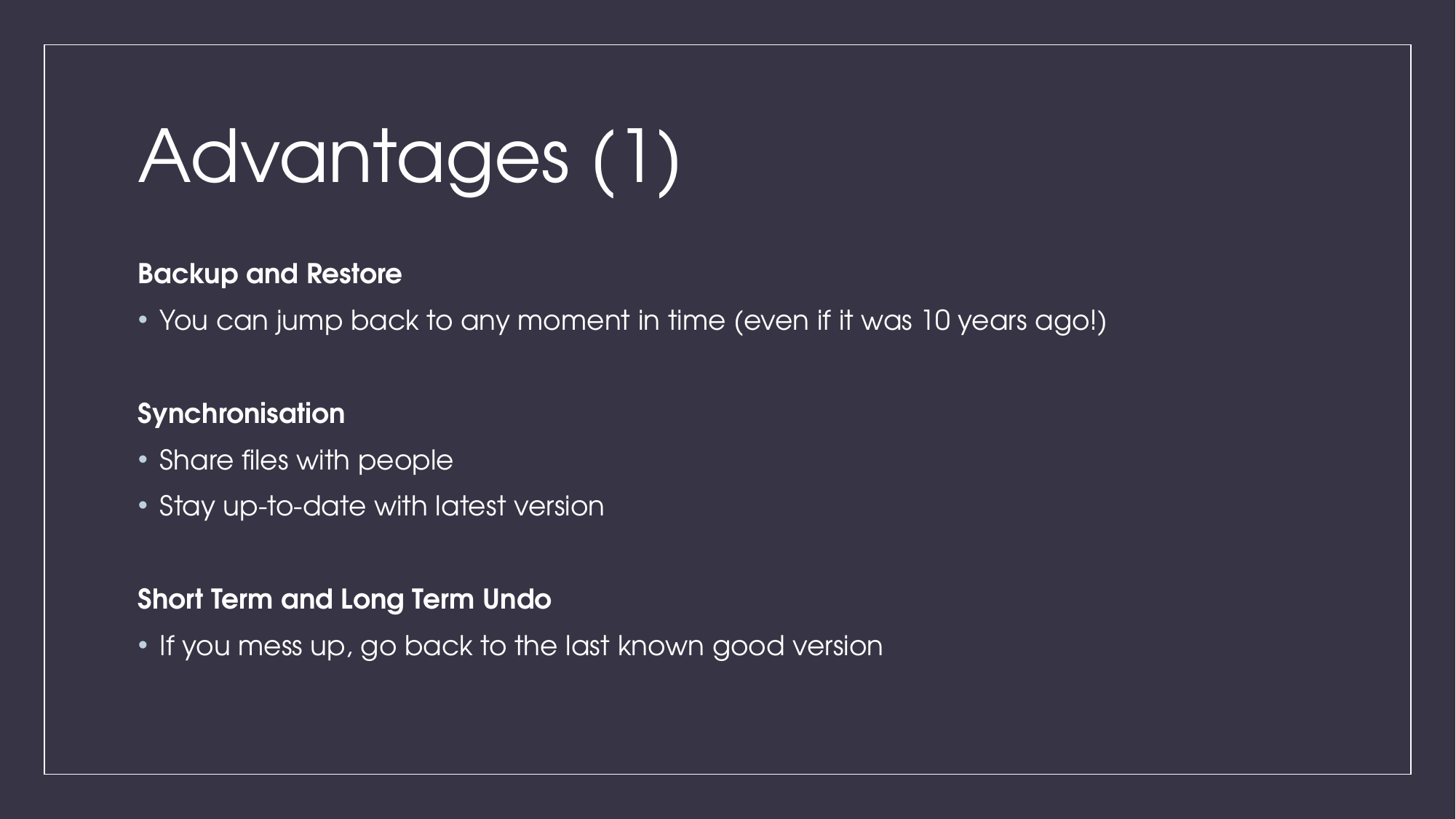

# Advantages (1)
Backup and Restore
You can jump back to any moment in time (even if it was 10 years ago!)

Synchronisation
Share files with people
Stay up-to-date with latest version

Short Term and Long Term Undo
If you mess up, go back to the last known good version